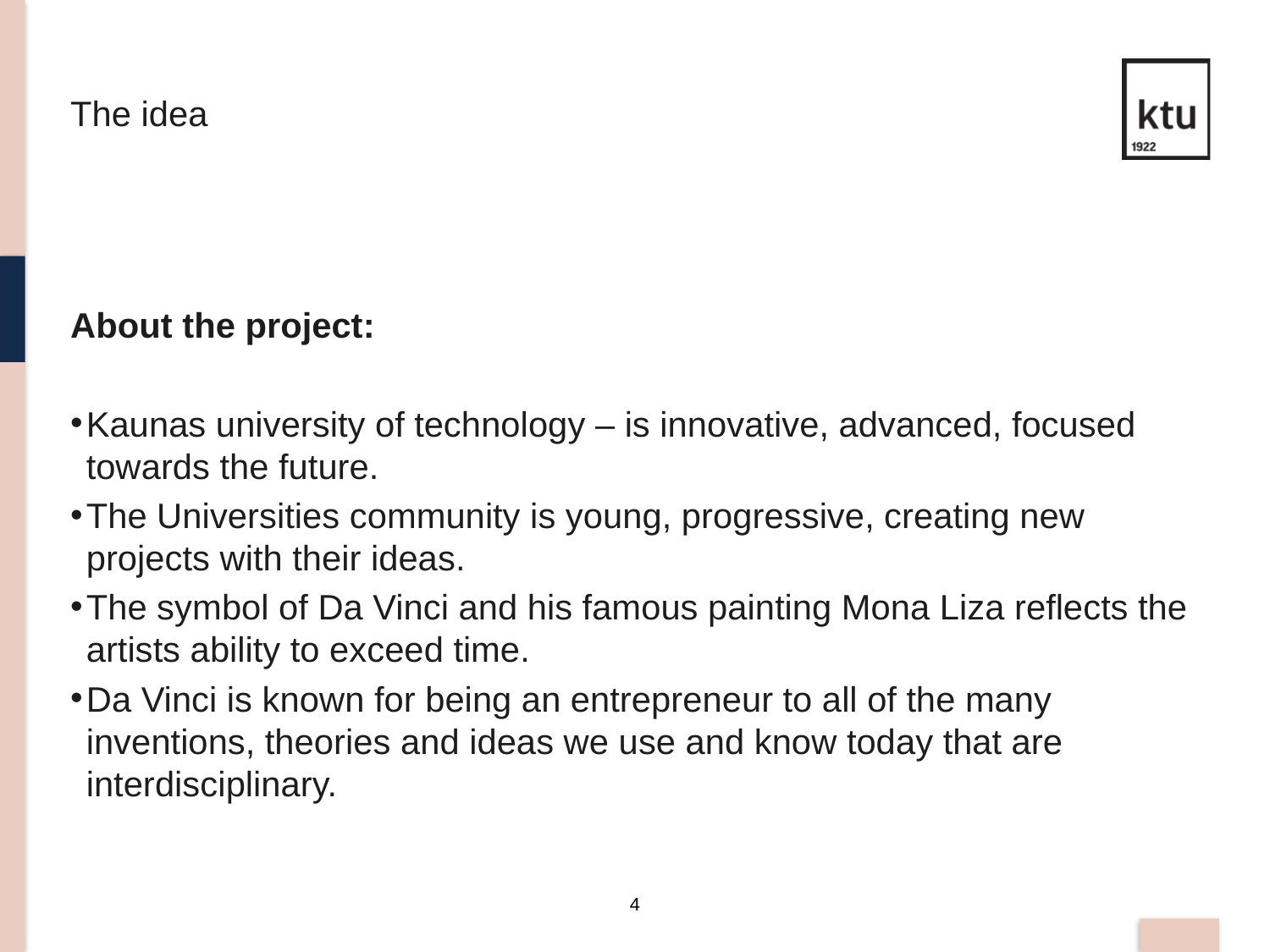

The idea

About the project:

Kaunas university of technology – is innovative, advanced, focused towards the future.
The Universities community is young, progressive, creating new projects with their ideas.
The symbol of Da Vinci and his famous painting Mona Liza reflects the artists ability to exceed time.
Da Vinci is known for being an entrepreneur to all of the many inventions, theories and ideas we use and know today that are interdisciplinary.